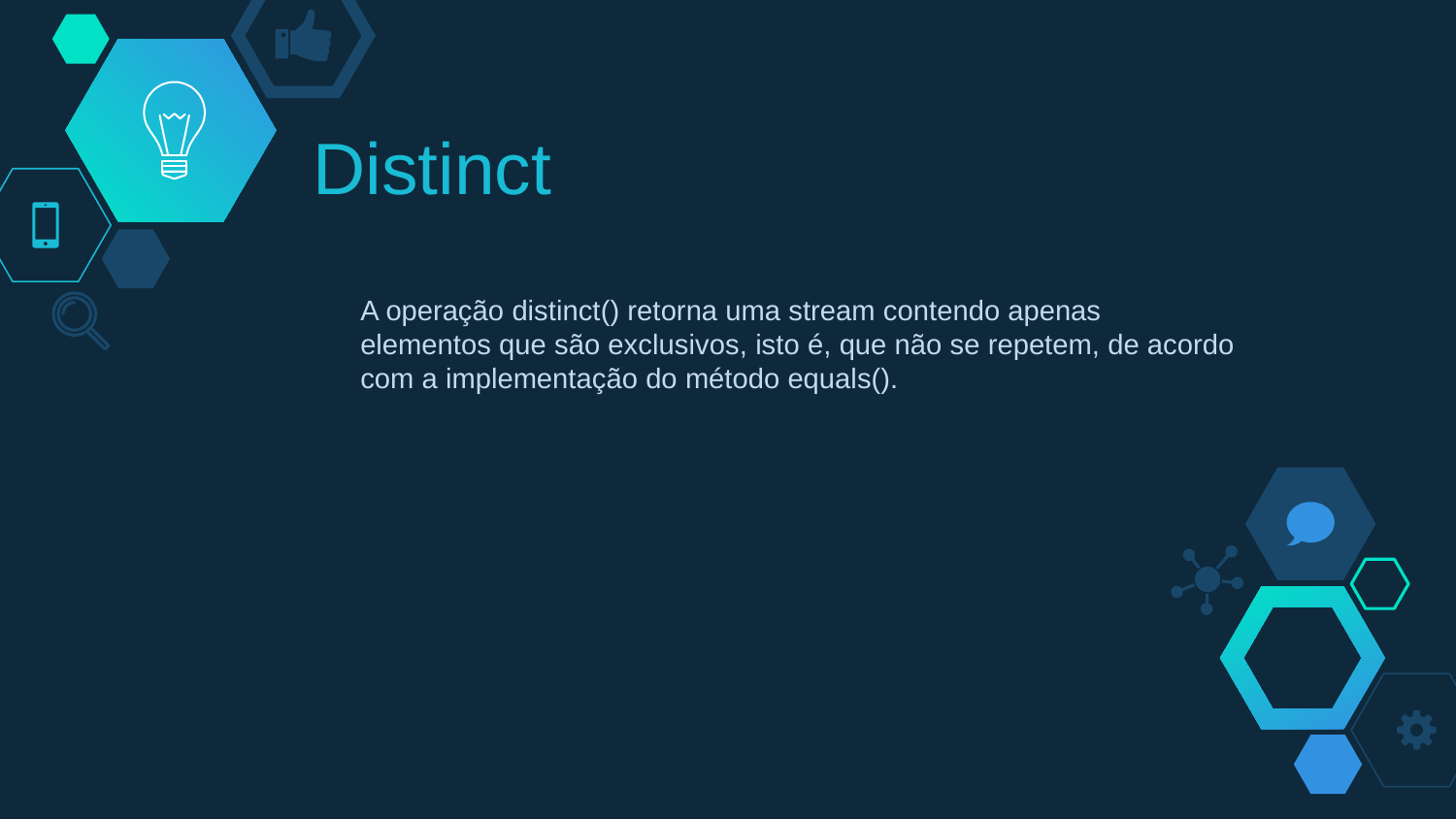

# Distinct

A operação distinct() retorna uma stream contendo apenas elementos que são exclusivos, isto é, que não se repetem, de acordo com a implementação do método equals().